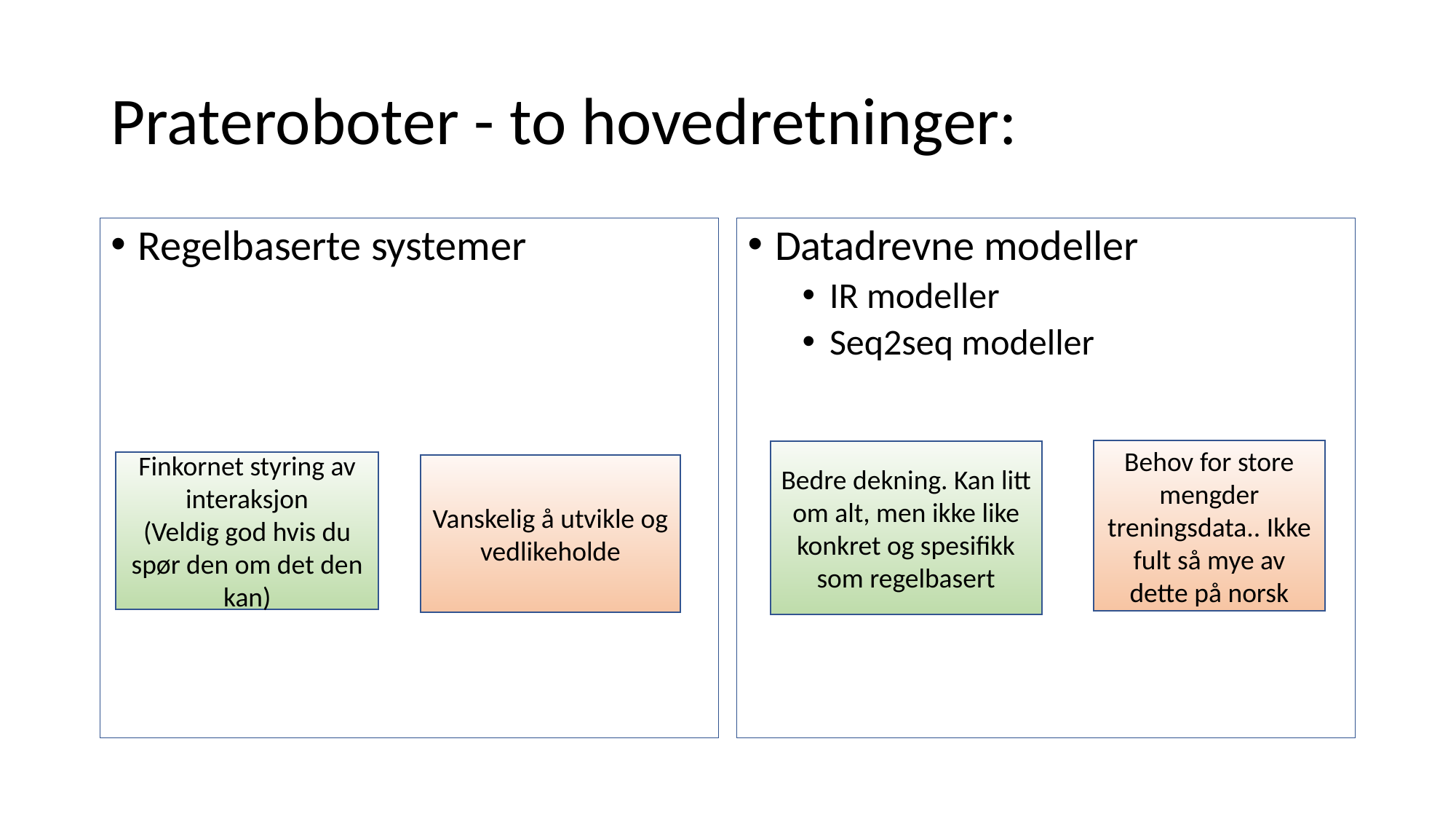

# Prateroboter - to hovedretninger:
Regelbaserte systemer

Datadrevne modeller
IR modeller
Seq2seq modeller

Behov for store mengder treningsdata.. Ikke fult så mye av dette på norsk
Bedre dekning. Kan litt om alt, men ikke like konkret og spesifikk som regelbasert
Finkornet styring av interaksjon
(Veldig god hvis du spør den om det den kan)
Vanskelig å utvikle og vedlikeholde